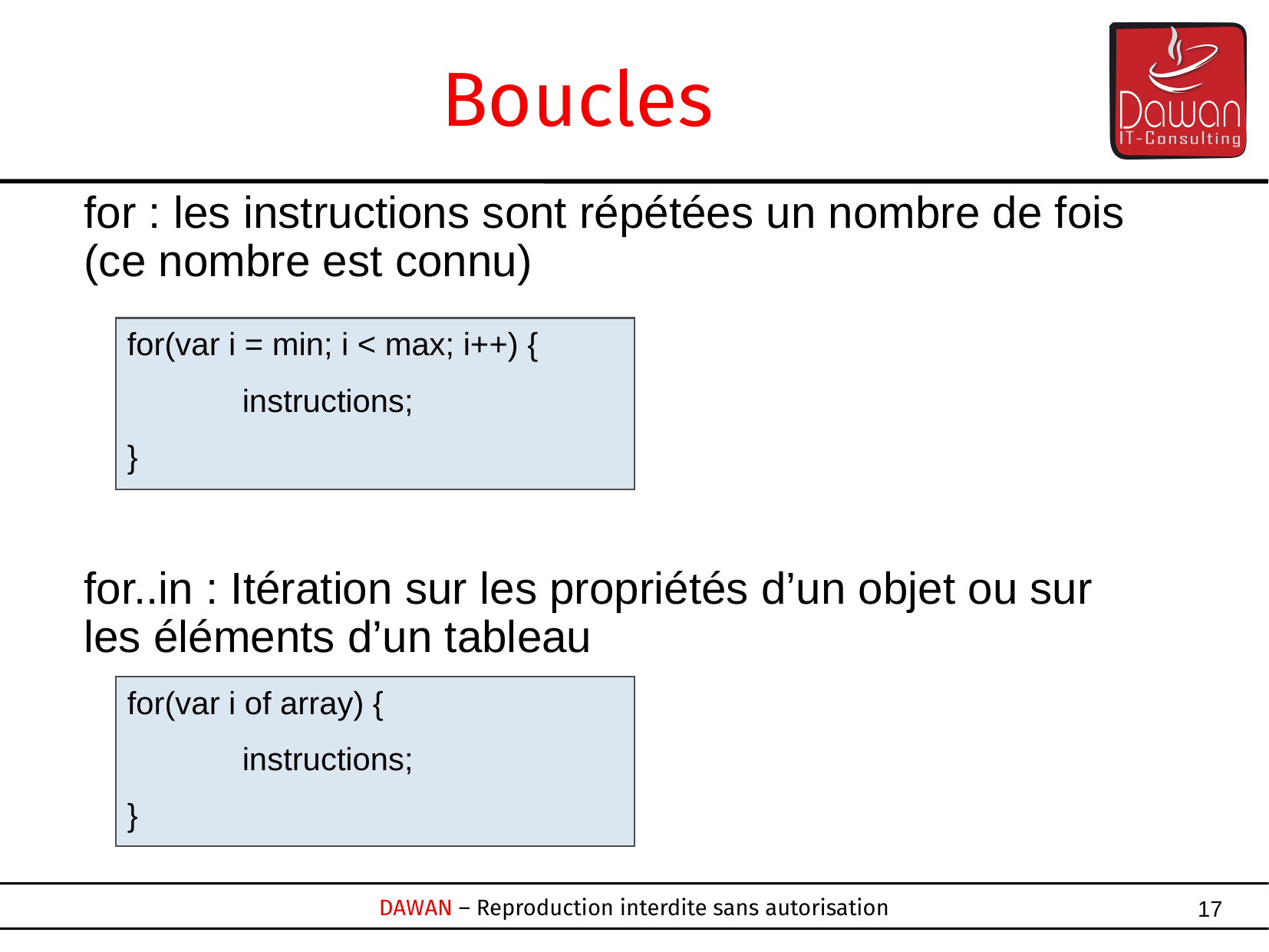

Boucles
for : les instructions sont répétées un nombre de fois (ce nombre est connu)

for..in : Itération sur les propriétés d’un objet ou sur les éléments d’un tableau

for(var i = min; i < max; i++) {
	instructions;
}
for(var i of array) {
	instructions;
}
17